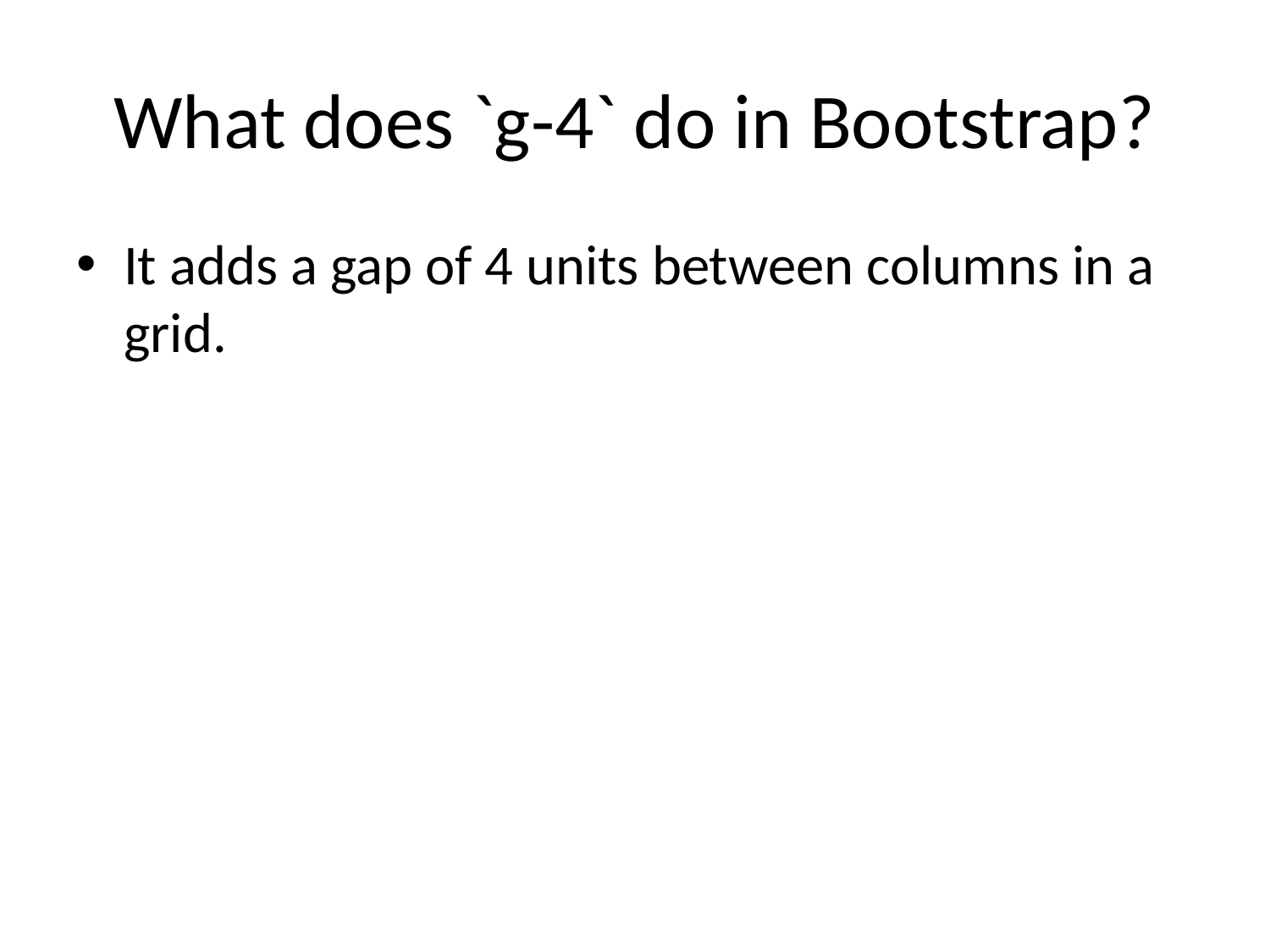

# What does `g-4` do in Bootstrap?
It adds a gap of 4 units between columns in a grid.